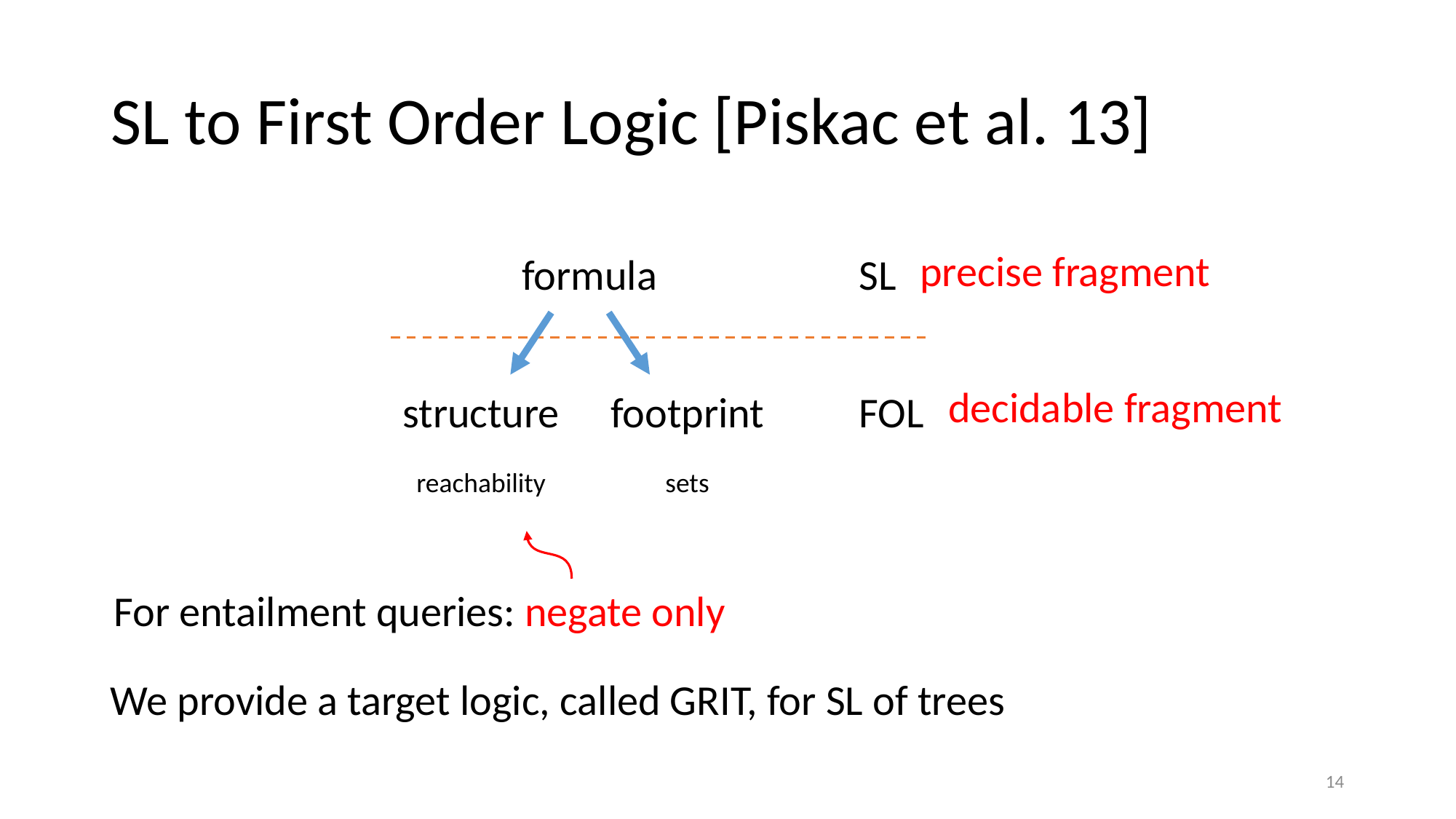

# SL to First Order Logic [Piskac et al. 13]
precise fragment
formula
SL
decidable fragment
structure
footprint
FOL
reachability
sets
For entailment queries: negate only
We provide a target logic, called GRIT, for SL of trees
14